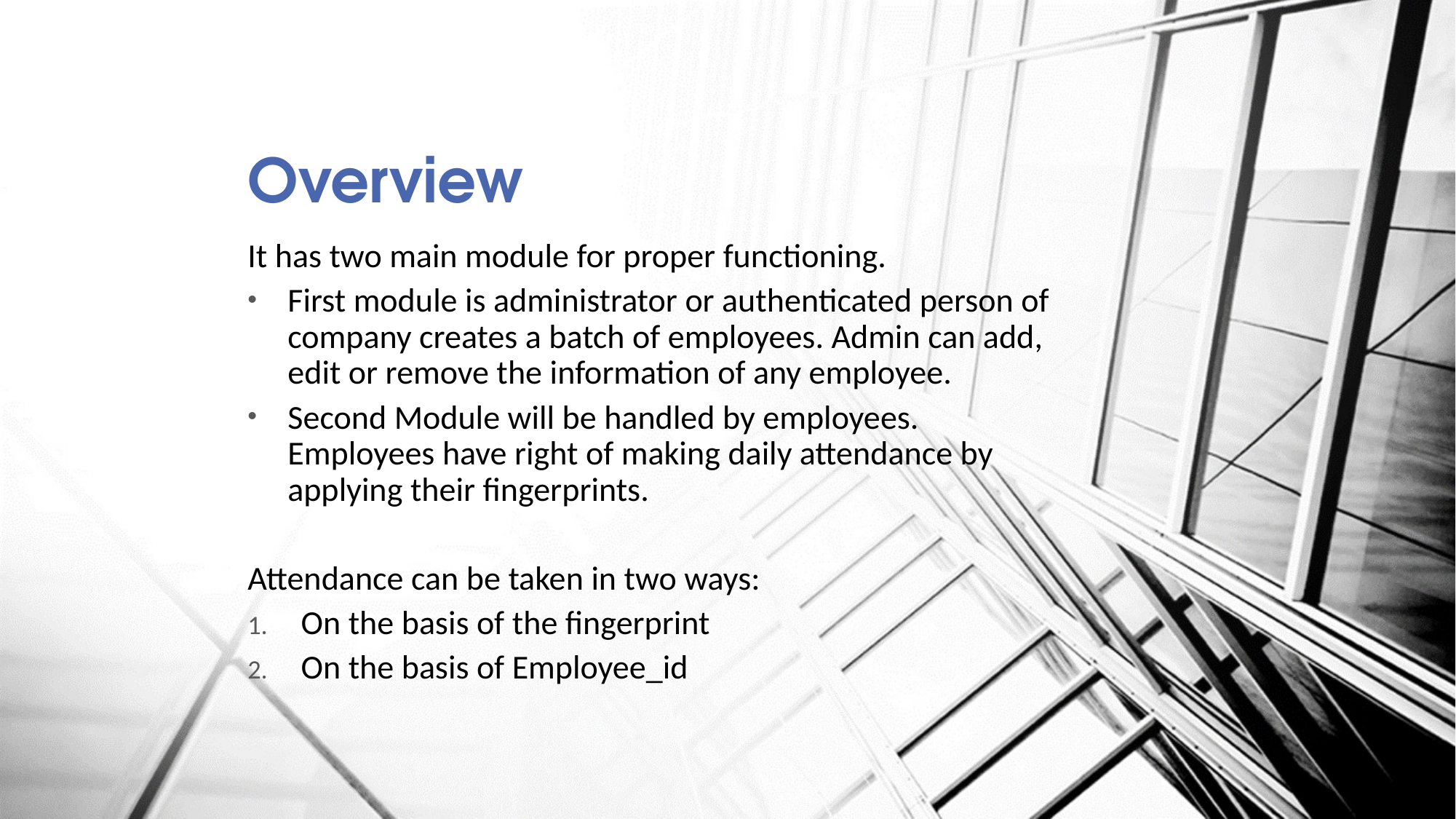

# Overview
It has two main module for proper functioning.
First module is administrator or authenticated person of company creates a batch of employees. Admin can add, edit or remove the information of any employee.
Second Module will be handled by employees. Employees have right of making daily attendance by applying their fingerprints.

Attendance can be taken in two ways:
On the basis of the fingerprint
On the basis of Employee_id